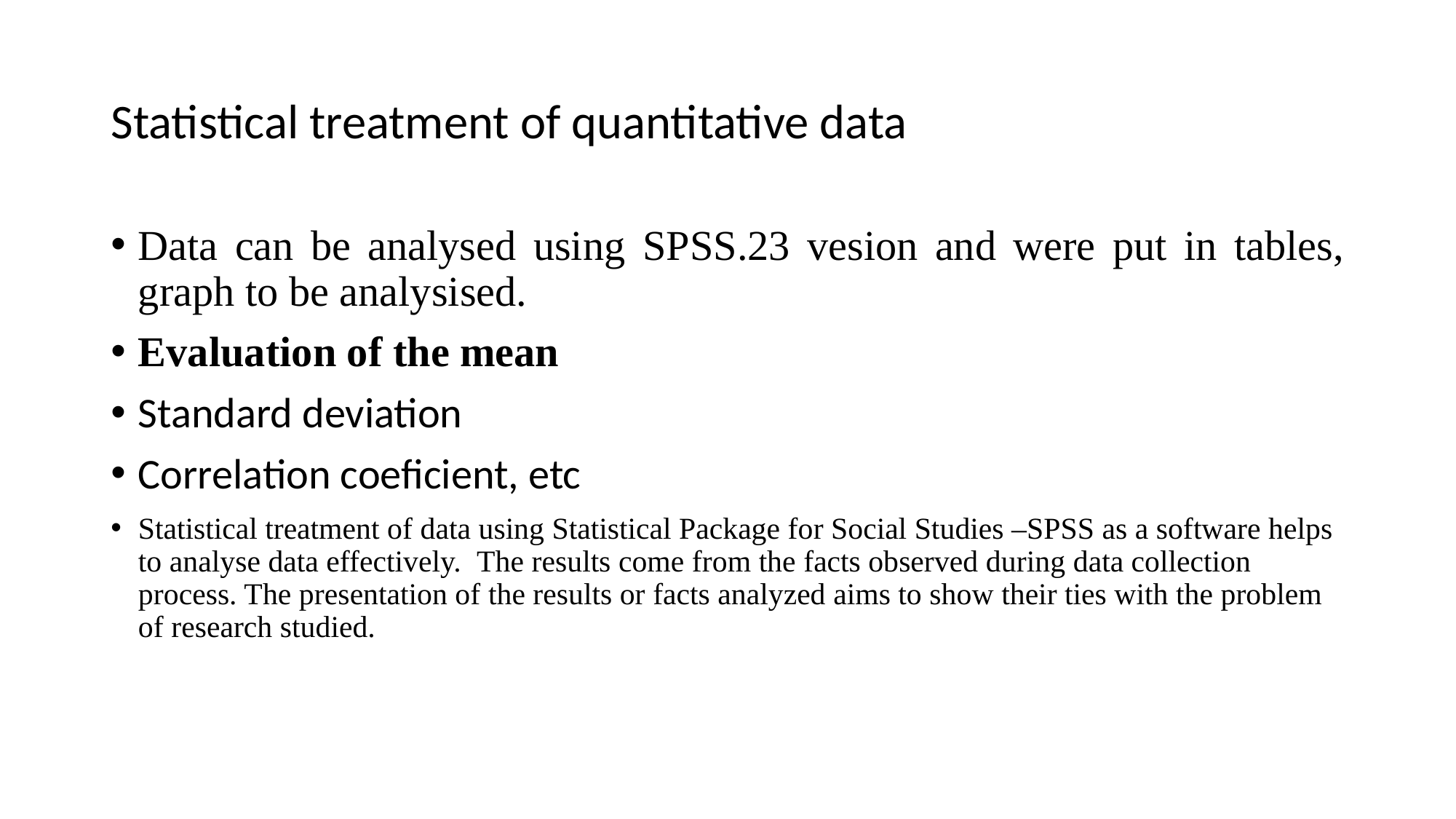

# Statistical treatment of quantitative data
Data can be analysed using SPSS.23 vesion and were put in tables, graph to be analysised.
Evaluation of the mean
Standard deviation
Correlation coeficient, etc
Statistical treatment of data using Statistical Package for Social Studies –SPSS as a software helps to analyse data effectively.  The results come from the facts observed during data collection process. The presentation of the results or facts analyzed aims to show their ties with the problem of research studied.